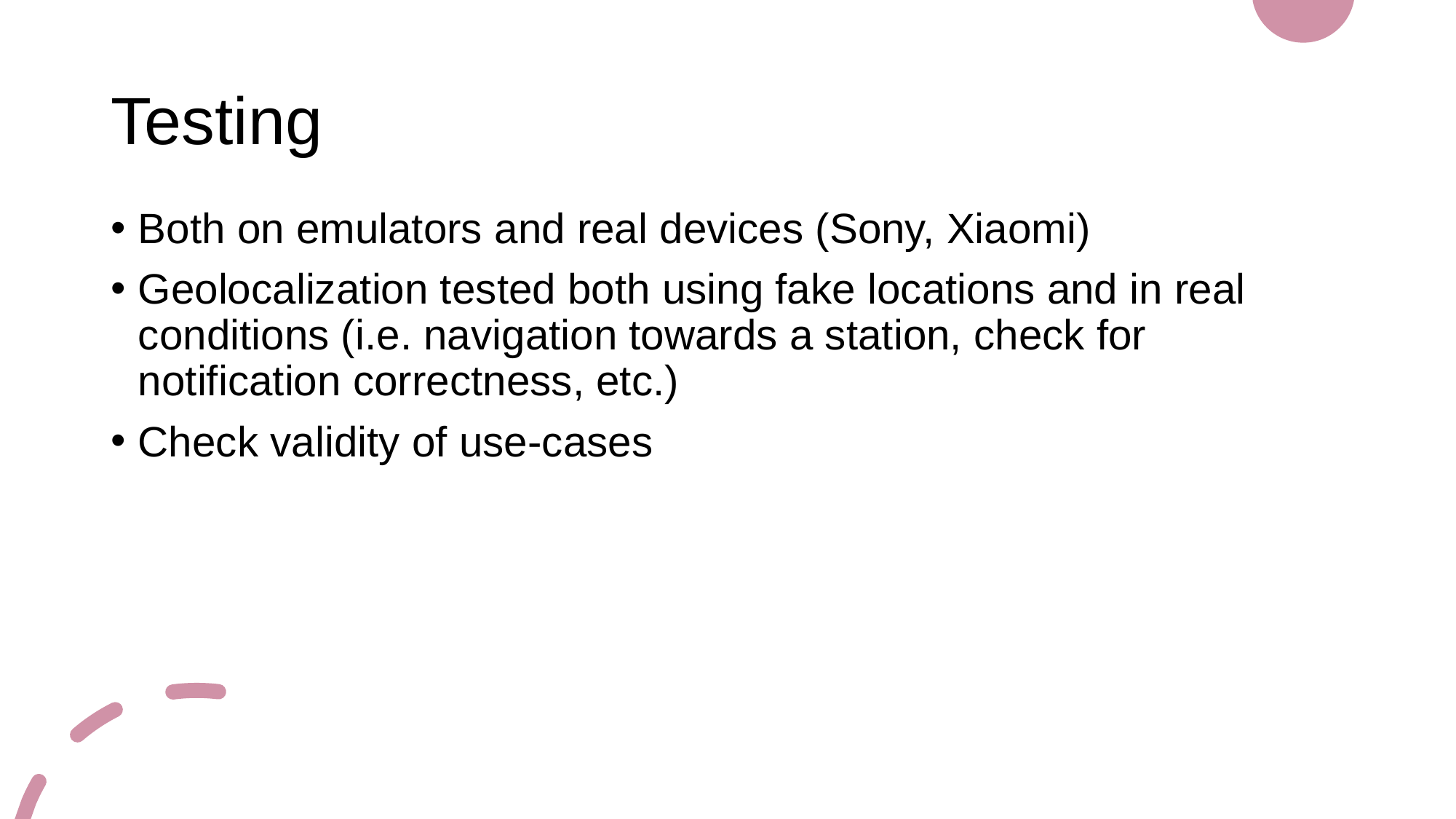

# Testing
Both on emulators and real devices (Sony, Xiaomi)
Geolocalization tested both using fake locations and in real conditions (i.e. navigation towards a station, check for notification correctness, etc.)
Check validity of use-cases